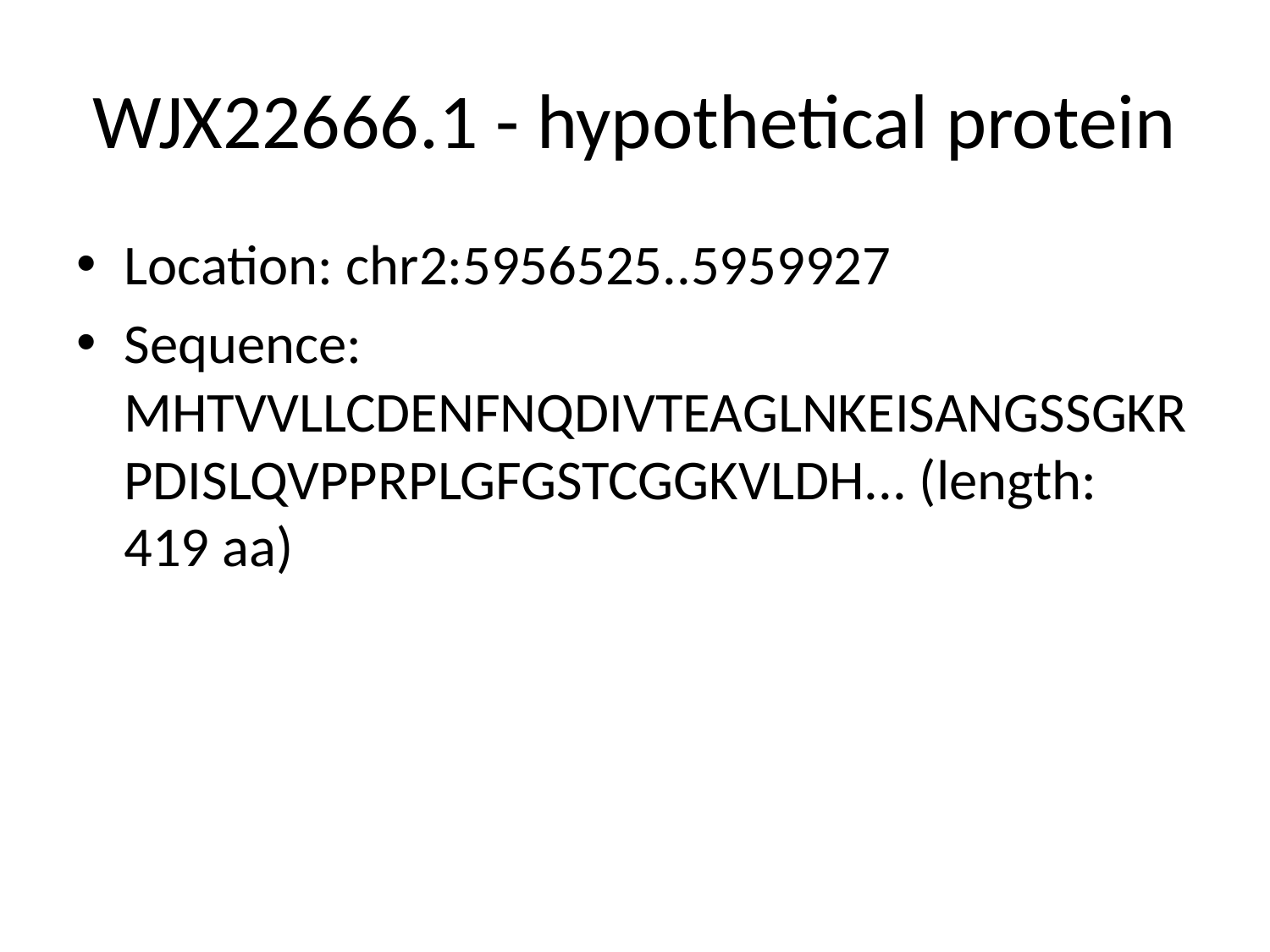

# WJX22666.1 - hypothetical protein
Location: chr2:5956525..5959927
Sequence: MHTVVLLCDENFNQDIVTEAGLNKEISANGSSGKRPDISLQVPPRPLGFGSTCGGKVLDH... (length: 419 aa)